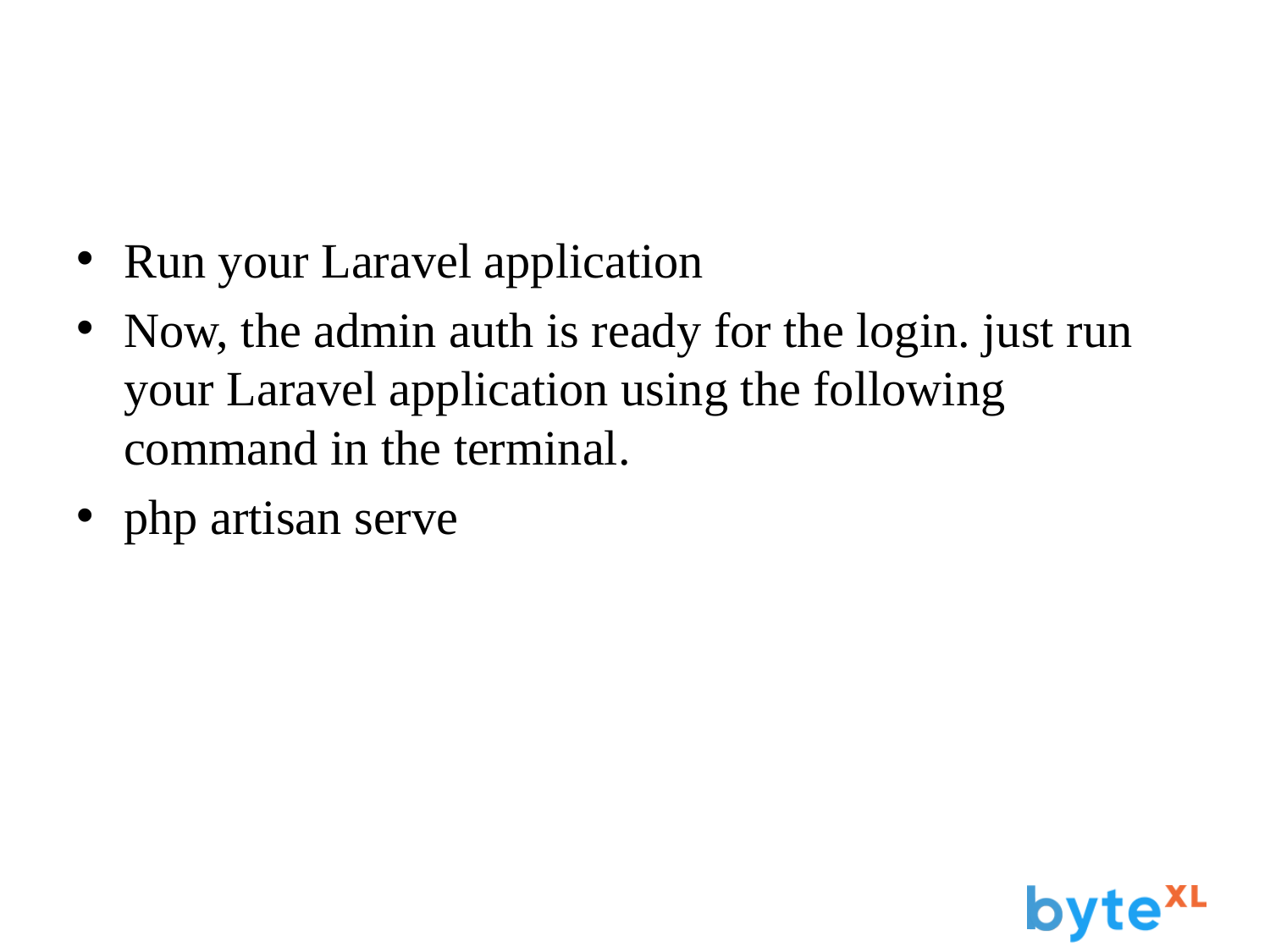

#
Run your Laravel application
Now, the admin auth is ready for the login. just run your Laravel application using the following command in the terminal.
php artisan serve